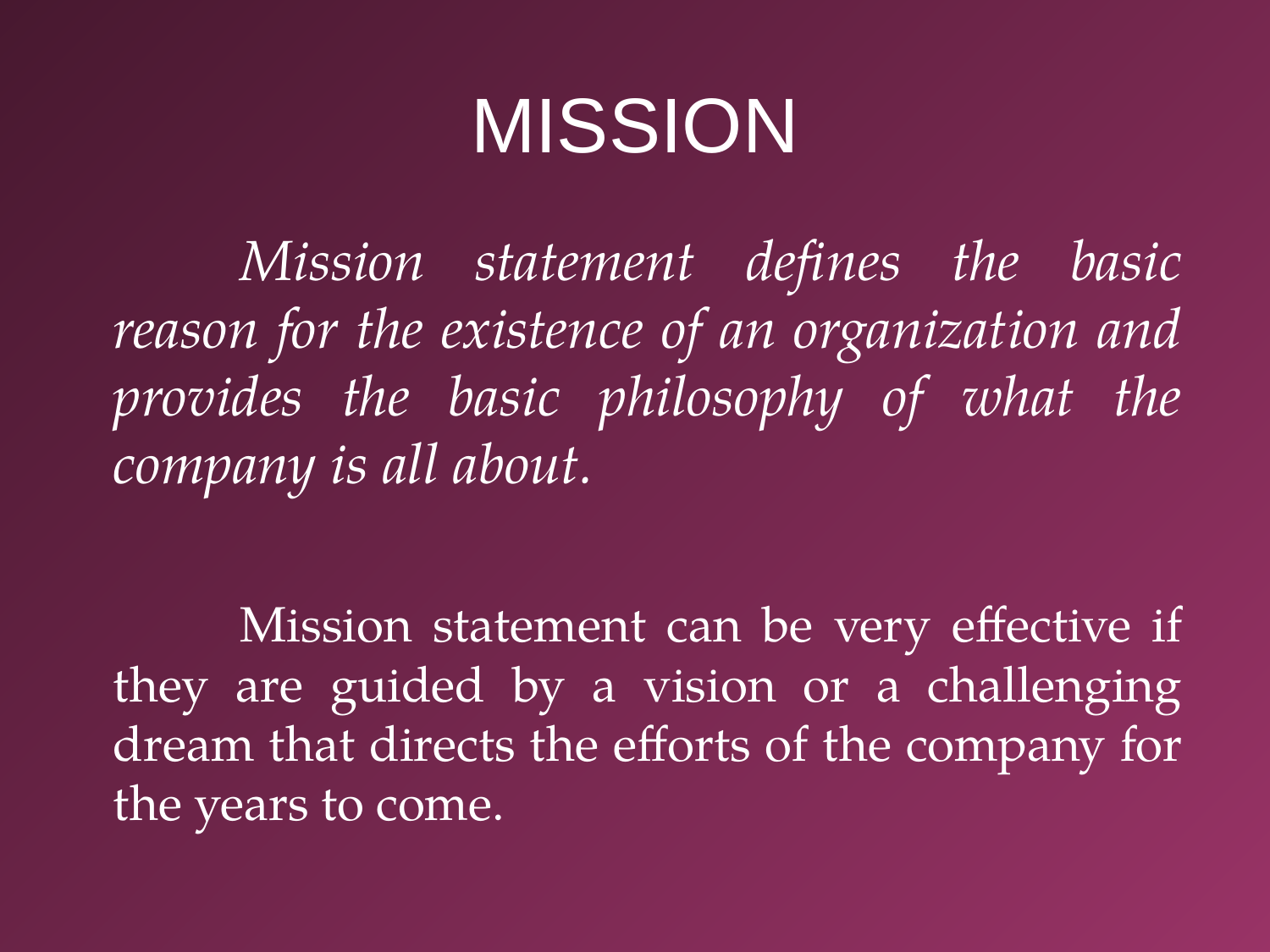

# MISSION
		Mission statement defines the basic reason for the existence of an organization and provides the basic philosophy of what the company is all about.

		Mission statement can be very effective if they are guided by a vision or a challenging dream that directs the efforts of the company for the years to come.